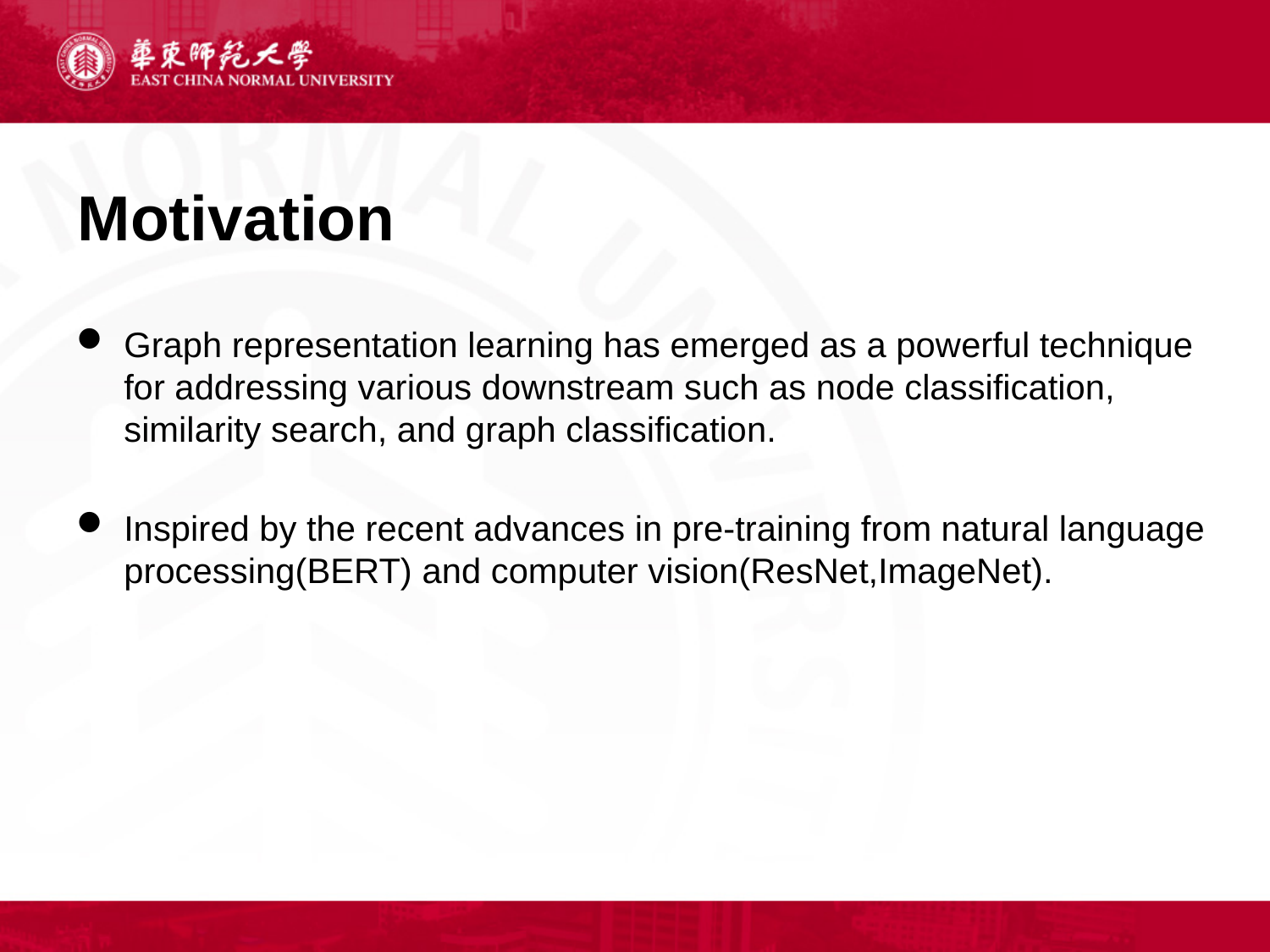

# Motivation
Graph representation learning has emerged as a powerful technique for addressing various downstream such as node classification, similarity search, and graph classification.

Inspired by the recent advances in pre-training from natural language processing(BERT) and computer vision(ResNet,ImageNet).